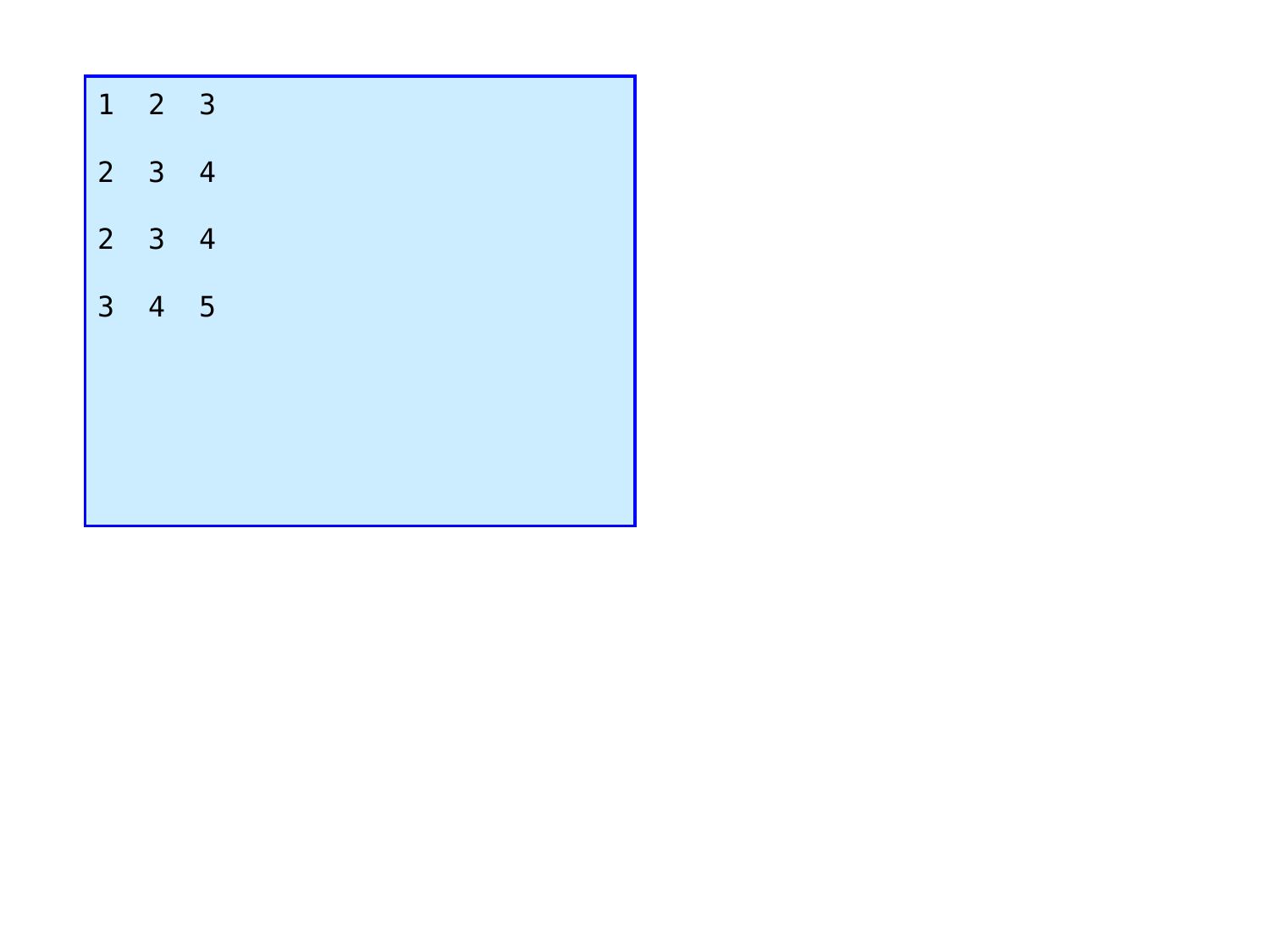

1  2  3

2  3  4

2  3  4

3  4  5